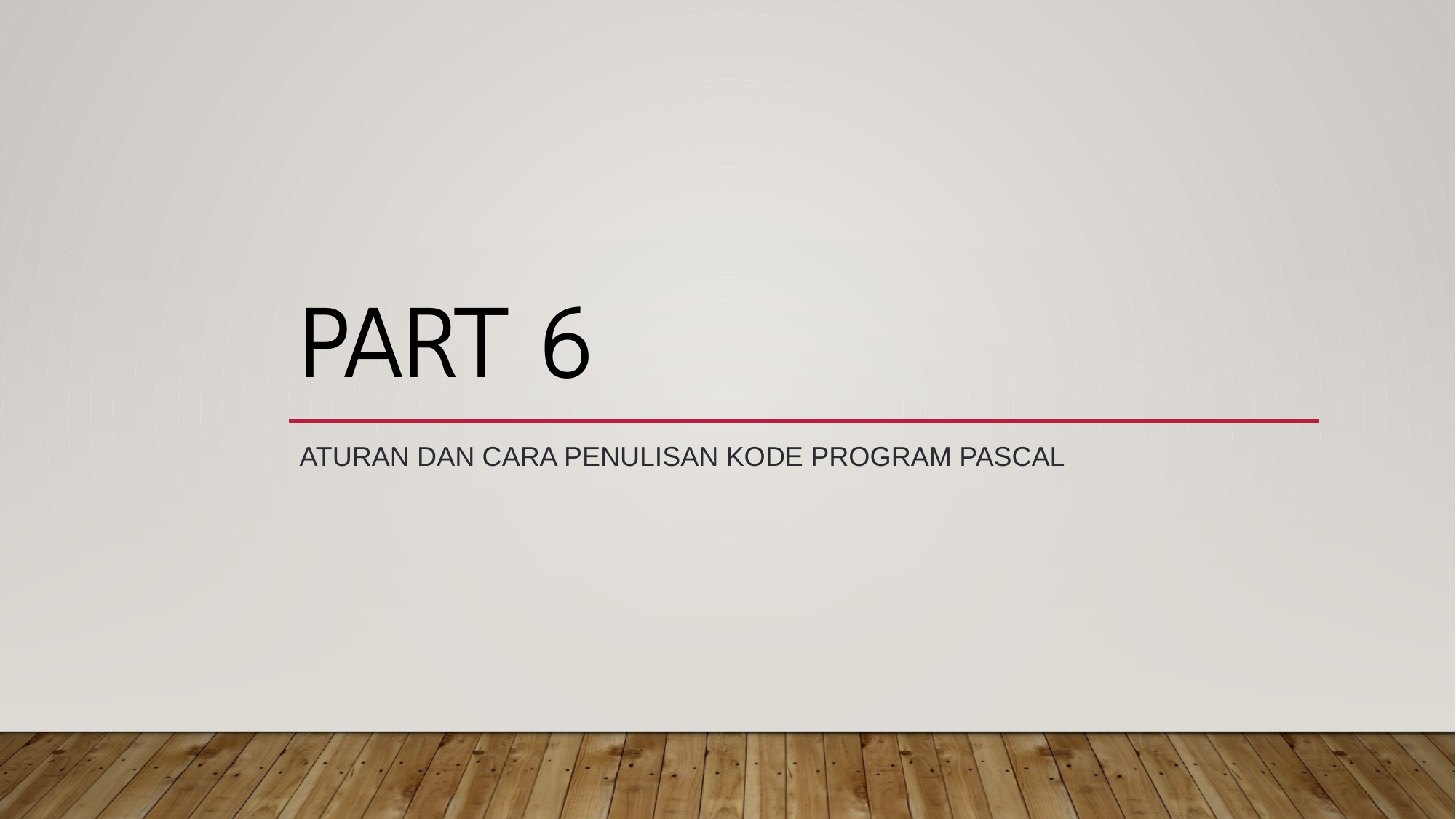

# PART 6
Aturan dan Cara Penulisan Kode Program Pascal